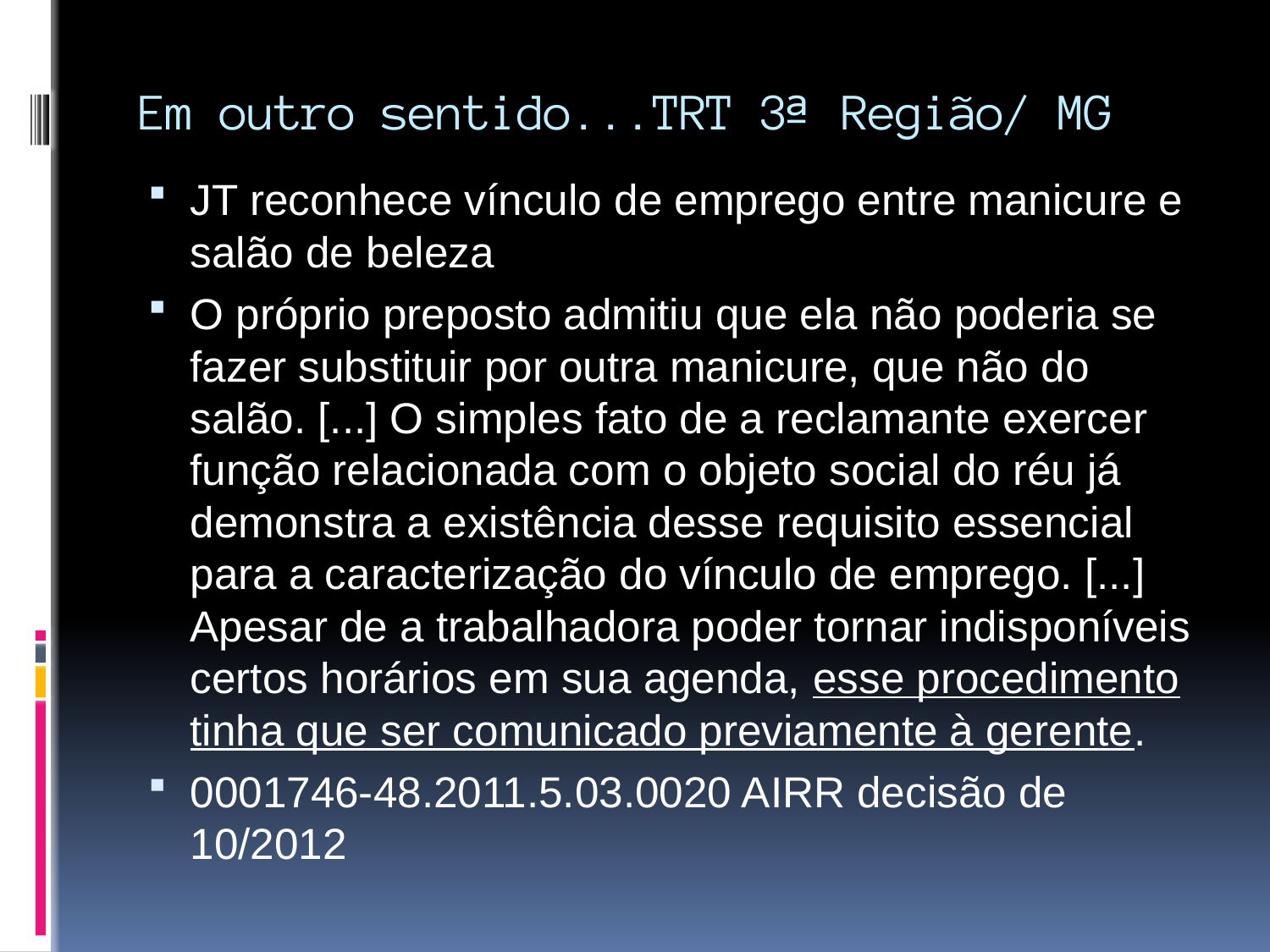

# Em outro sentido...TRT 3ª Região/ MG
JT reconhece vínculo de emprego entre manicure e salão de beleza
O próprio preposto admitiu que ela não poderia se fazer substituir por outra manicure, que não do salão. [...] O simples fato de a reclamante exercer função relacionada com o objeto social do réu já demonstra a existência desse requisito essencial para a caracterização do vínculo de emprego. [...] Apesar de a trabalhadora poder tornar indisponíveis certos horários em sua agenda, esse procedimento tinha que ser comunicado previamente à gerente.
0001746-48.2011.5.03.0020 AIRR decisão de 10/2012